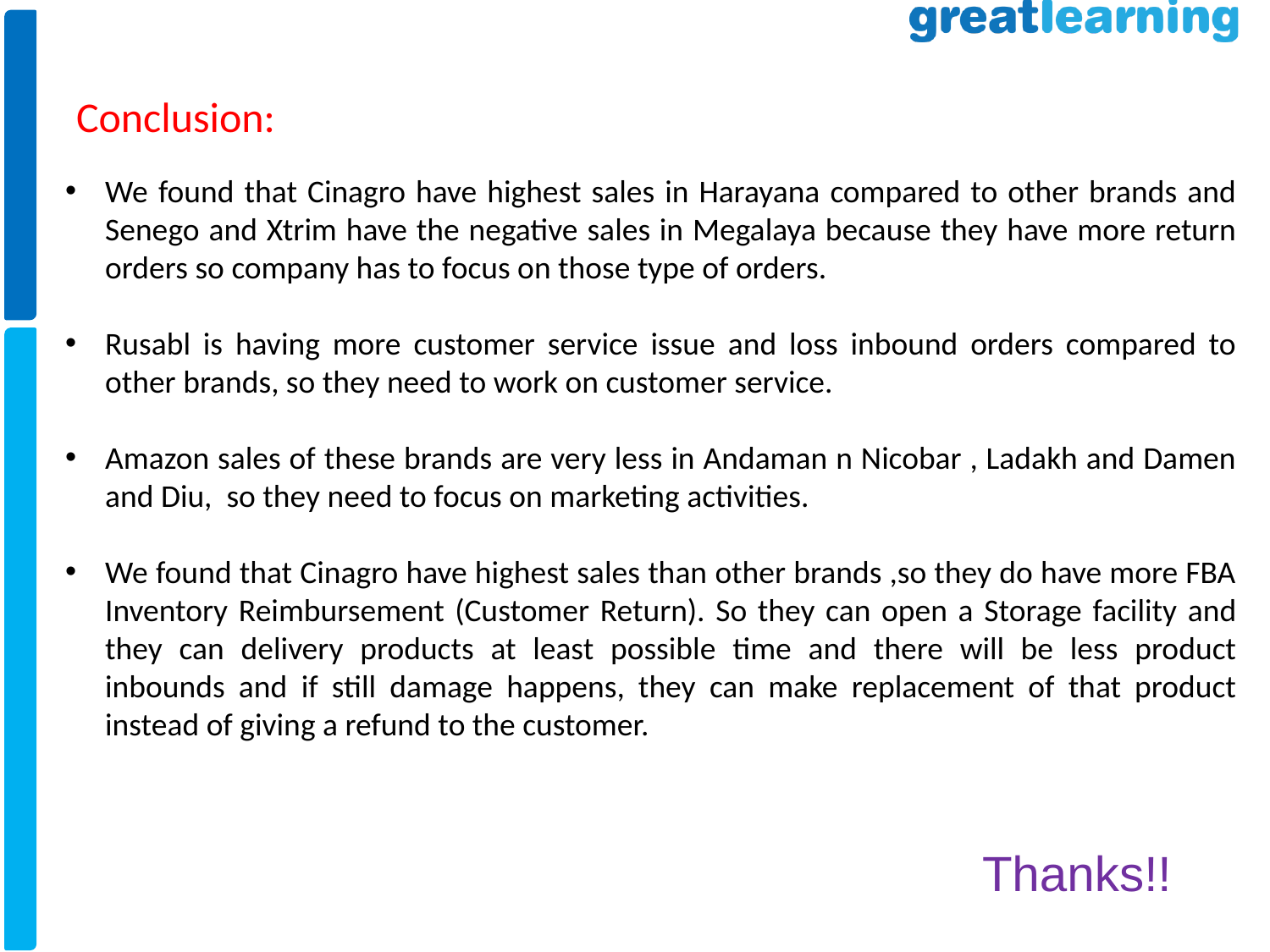

# Conclusion:
We found that Cinagro have highest sales in Harayana compared to other brands and Senego and Xtrim have the negative sales in Megalaya because they have more return orders so company has to focus on those type of orders.

Rusabl is having more customer service issue and loss inbound orders compared to other brands, so they need to work on customer service.

Amazon sales of these brands are very less in Andaman n Nicobar , Ladakh and Damen and Diu,  so they need to focus on marketing activities.

We found that Cinagro have highest sales than other brands ,so they do have more FBA Inventory Reimbursement (Customer Return). So they can open a Storage facility and they can delivery products at least possible time and there will be less product inbounds and if still damage happens, they can make replacement of that product instead of giving a refund to the customer.

Thanks!!